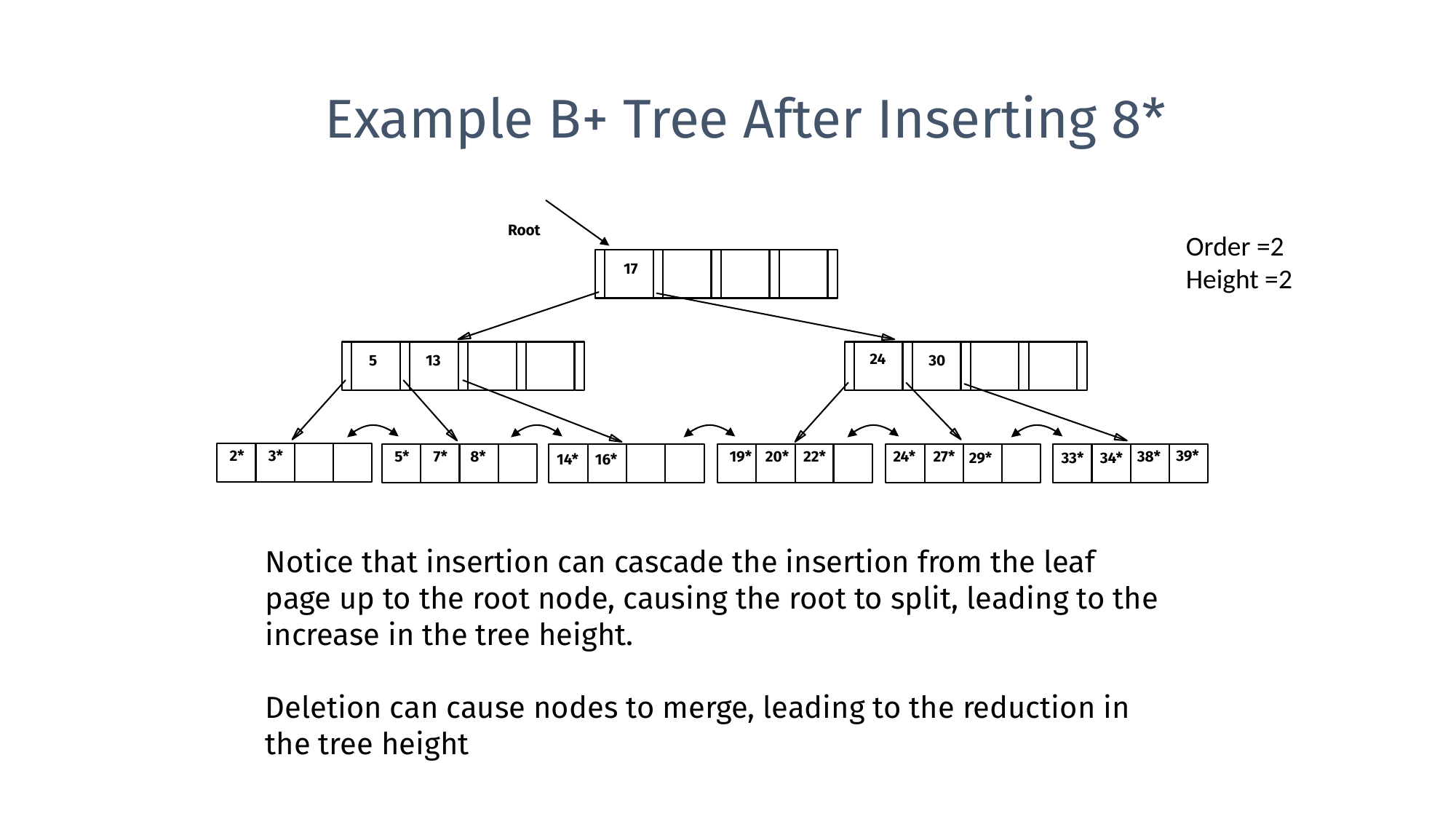

Example B+ Tree After Inserting 8*

Root
Order =2
Height =2

17

24
5
13
30

39*
2*
3*
5*
7*
8*
19*
20*
22*
24*
27*
38*
29*
33*
34*

14*
16*

Notice that insertion can cascade the insertion from the leaf page up to the root node, causing the root to split, leading to the increase in the tree height.

Deletion can cause nodes to merge, leading to the reduction in the tree height